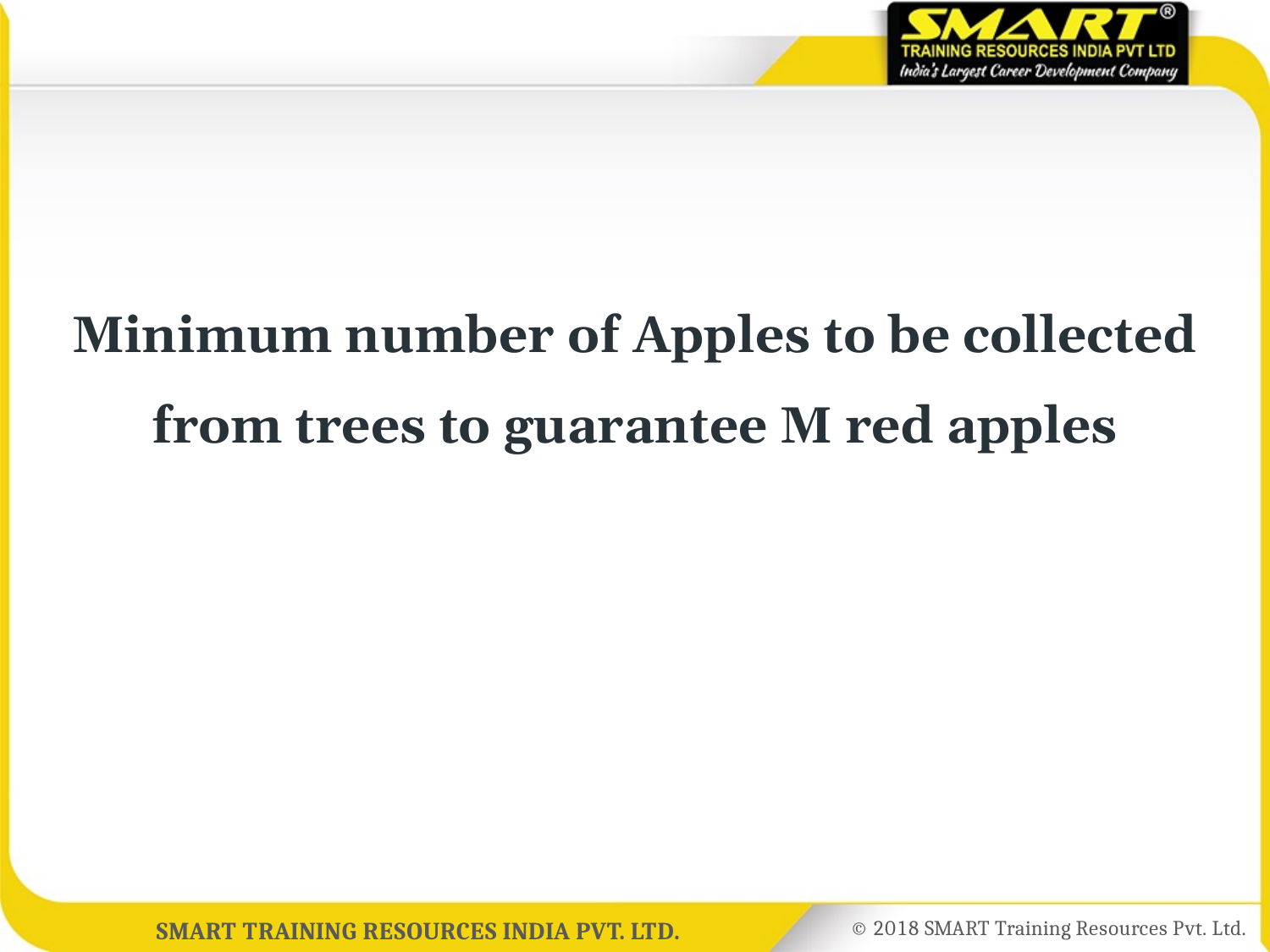

# Minimum number of Apples to be collected from trees to guarantee M red apples